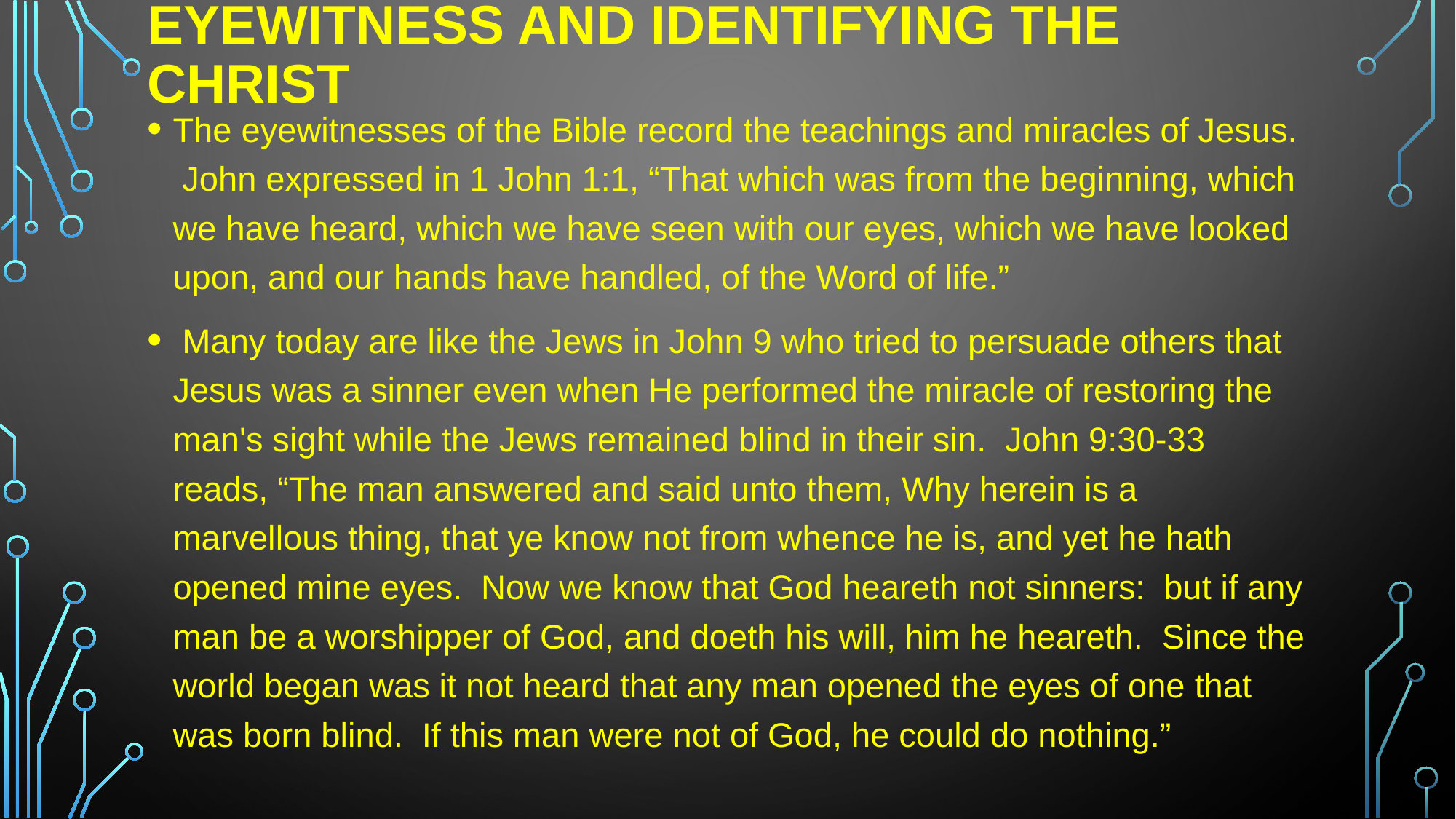

# Eyewitness and Identifying the Christ
The eyewitnesses of the Bible record the teachings and miracles of Jesus.  John expressed in 1 John 1:1, “That which was from the beginning, which we have heard, which we have seen with our eyes, which we have looked upon, and our hands have handled, of the Word of life.”
 Many today are like the Jews in John 9 who tried to persuade others that Jesus was a sinner even when He performed the miracle of restoring the man's sight while the Jews remained blind in their sin.  John 9:30-33 reads, “The man answered and said unto them, Why herein is a marvellous thing, that ye know not from whence he is, and yet he hath opened mine eyes.  Now we know that God heareth not sinners:  but if any man be a worshipper of God, and doeth his will, him he heareth.  Since the world began was it not heard that any man opened the eyes of one that was born blind.  If this man were not of God, he could do nothing.”